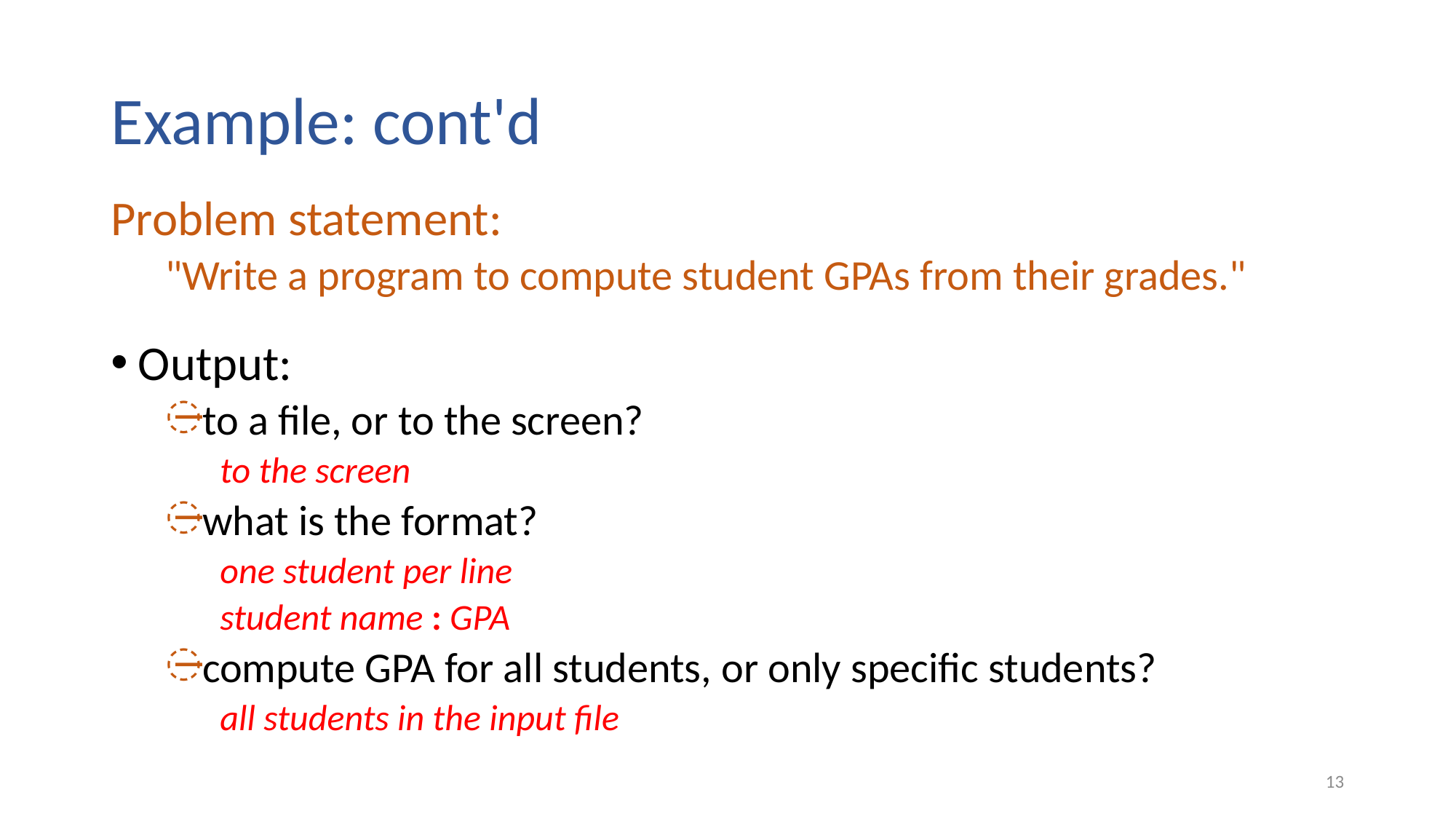

# Example: cont'd
Problem statement:
"Write a program to compute student GPAs from their grades."
Output:
to a file, or to the screen?
to the screen
what is the format?
one student per line
student name : GPA
compute GPA for all students, or only specific students?
all students in the input file
13